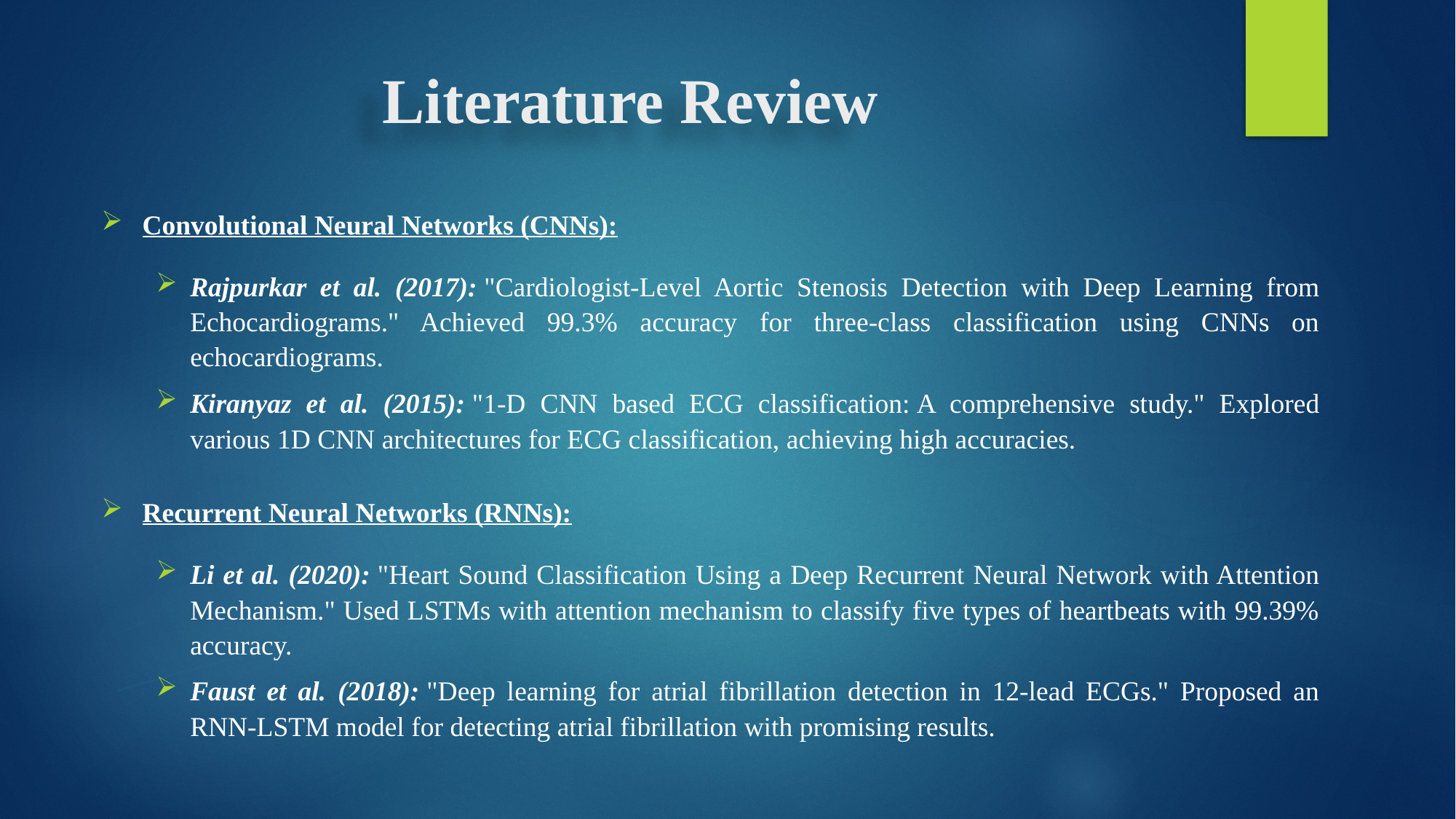

# Literature Review
Convolutional Neural Networks (CNNs):
Rajpurkar et al. (2017): "Cardiologist-Level Aortic Stenosis Detection with Deep Learning from Echocardiograms." Achieved 99.3% accuracy for three-class classification using CNNs on echocardiograms.
Kiranyaz et al. (2015): "1-D CNN based ECG classification: A comprehensive study." Explored various 1D CNN architectures for ECG classification, achieving high accuracies.
Recurrent Neural Networks (RNNs):
Li et al. (2020): "Heart Sound Classification Using a Deep Recurrent Neural Network with Attention Mechanism." Used LSTMs with attention mechanism to classify five types of heartbeats with 99.39% accuracy.
Faust et al. (2018): "Deep learning for atrial fibrillation detection in 12-lead ECGs." Proposed an RNN-LSTM model for detecting atrial fibrillation with promising results.